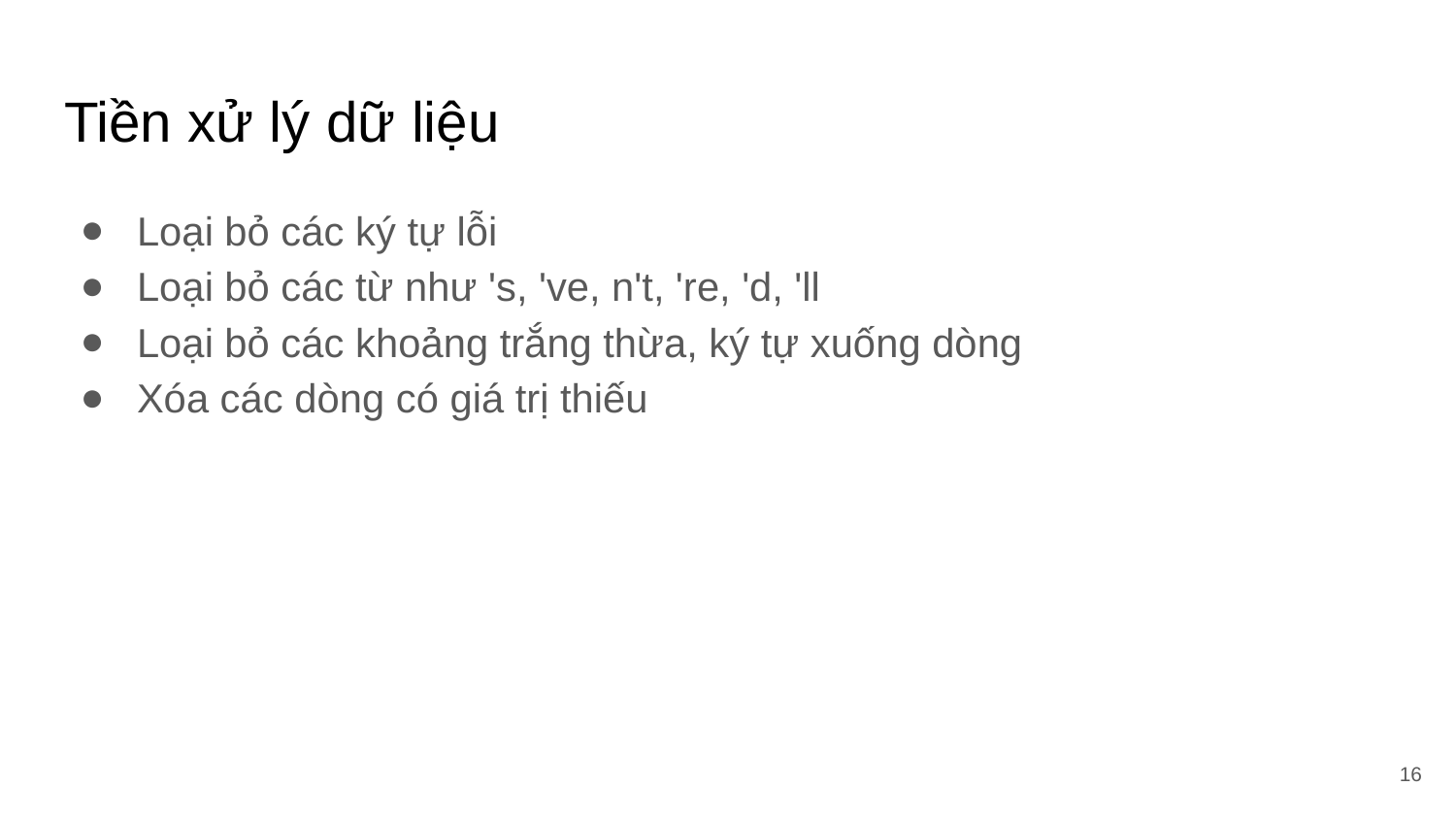

# Tiền xử lý dữ liệu
Loại bỏ các ký tự lỗi
Loại bỏ các từ như 's, 've, n't, 're, 'd, 'll
Loại bỏ các khoảng trắng thừa, ký tự xuống dòng
Xóa các dòng có giá trị thiếu
16